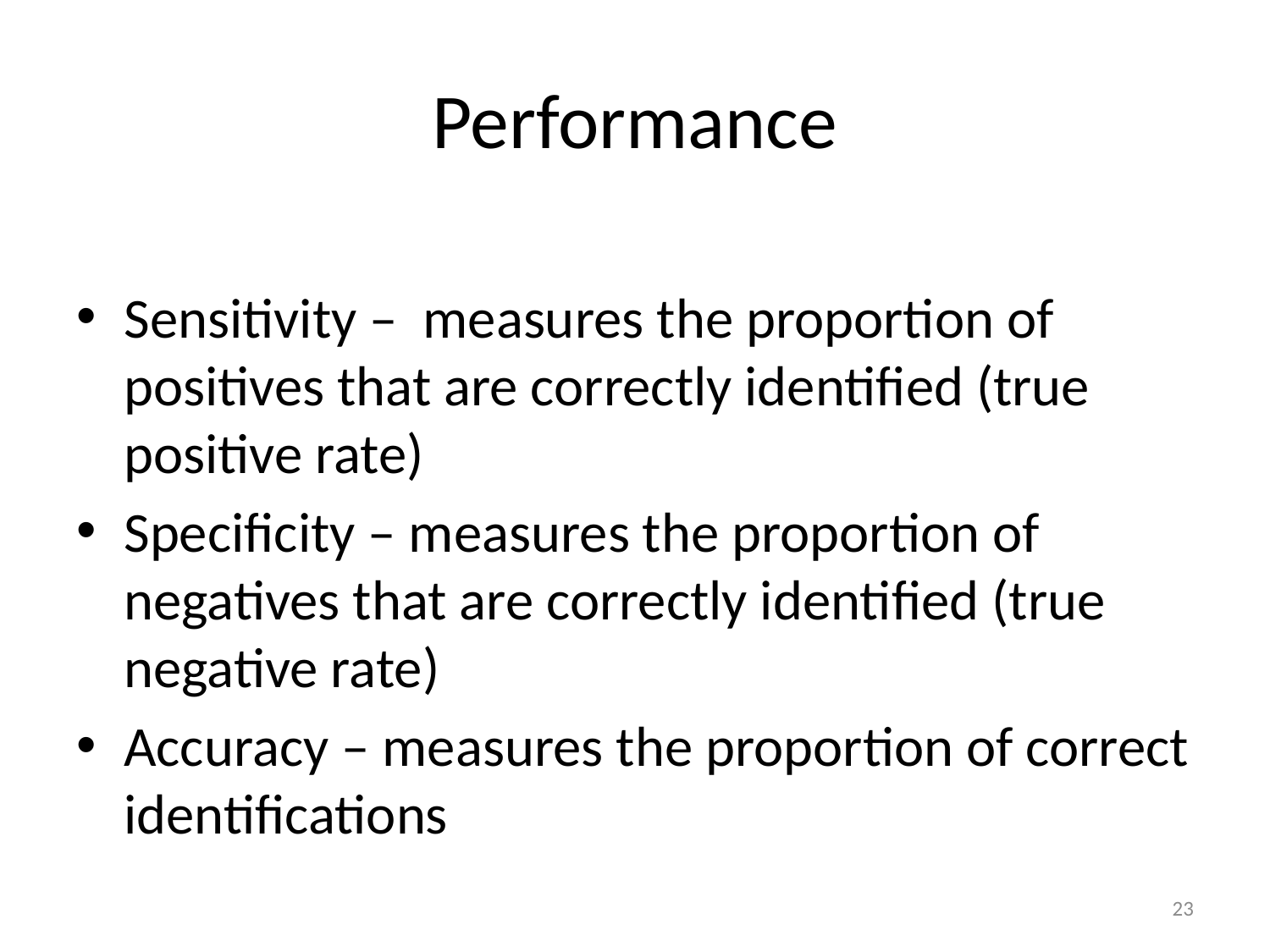

# Performance
Sensitivity –  measures the proportion of positives that are correctly identified (true positive rate)
Specificity – measures the proportion of negatives that are correctly identified (true negative rate)
Accuracy – measures the proportion of correct identifications
23